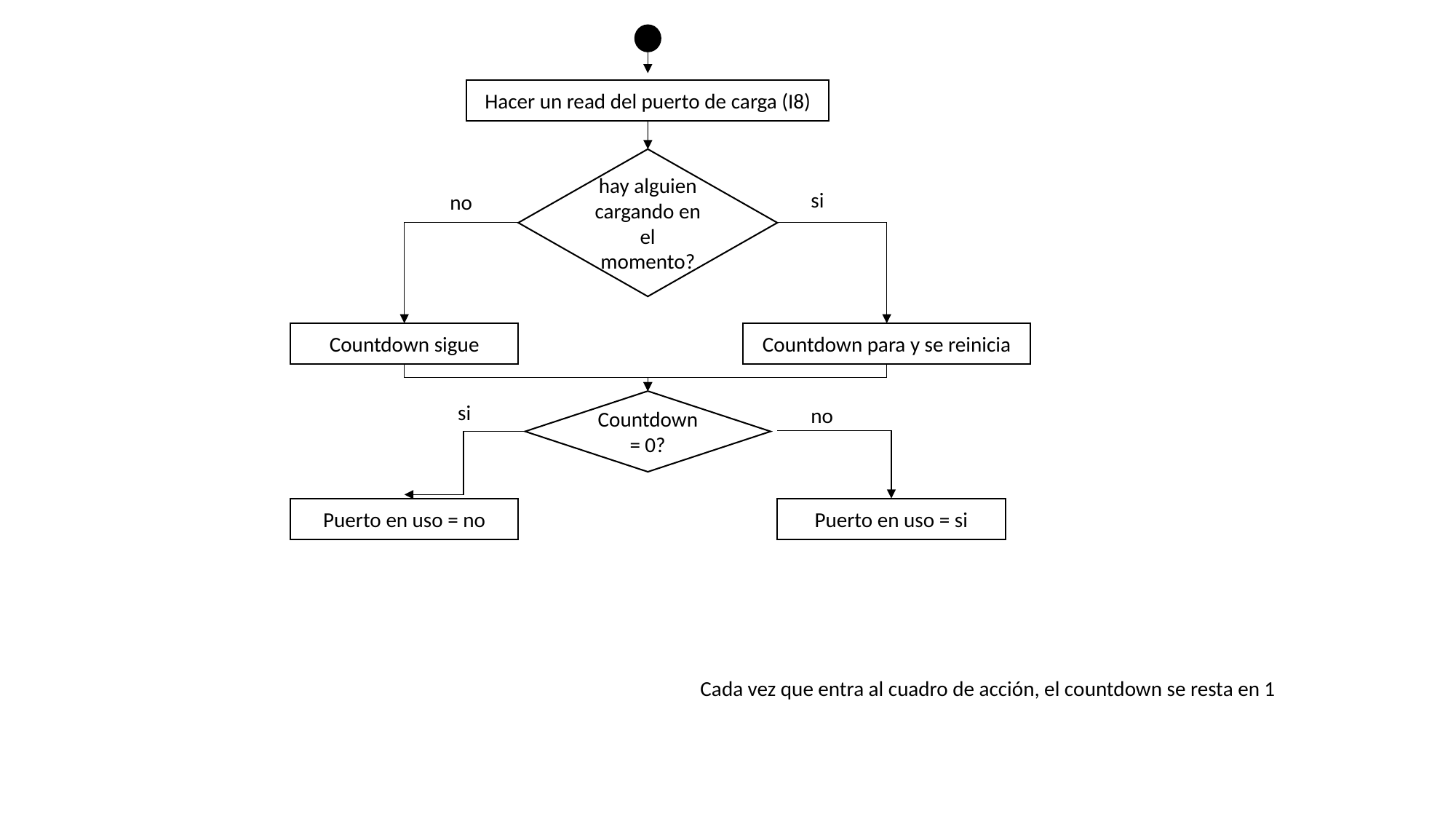

Hacer un read del puerto de carga (I8)
hay alguien cargando en el momento?
si
no
Countdown sigue
Countdown para y se reinicia
Countdown = 0?
si
no
Puerto en uso = no
Puerto en uso = si
Cada vez que entra al cuadro de acción, el countdown se resta en 1